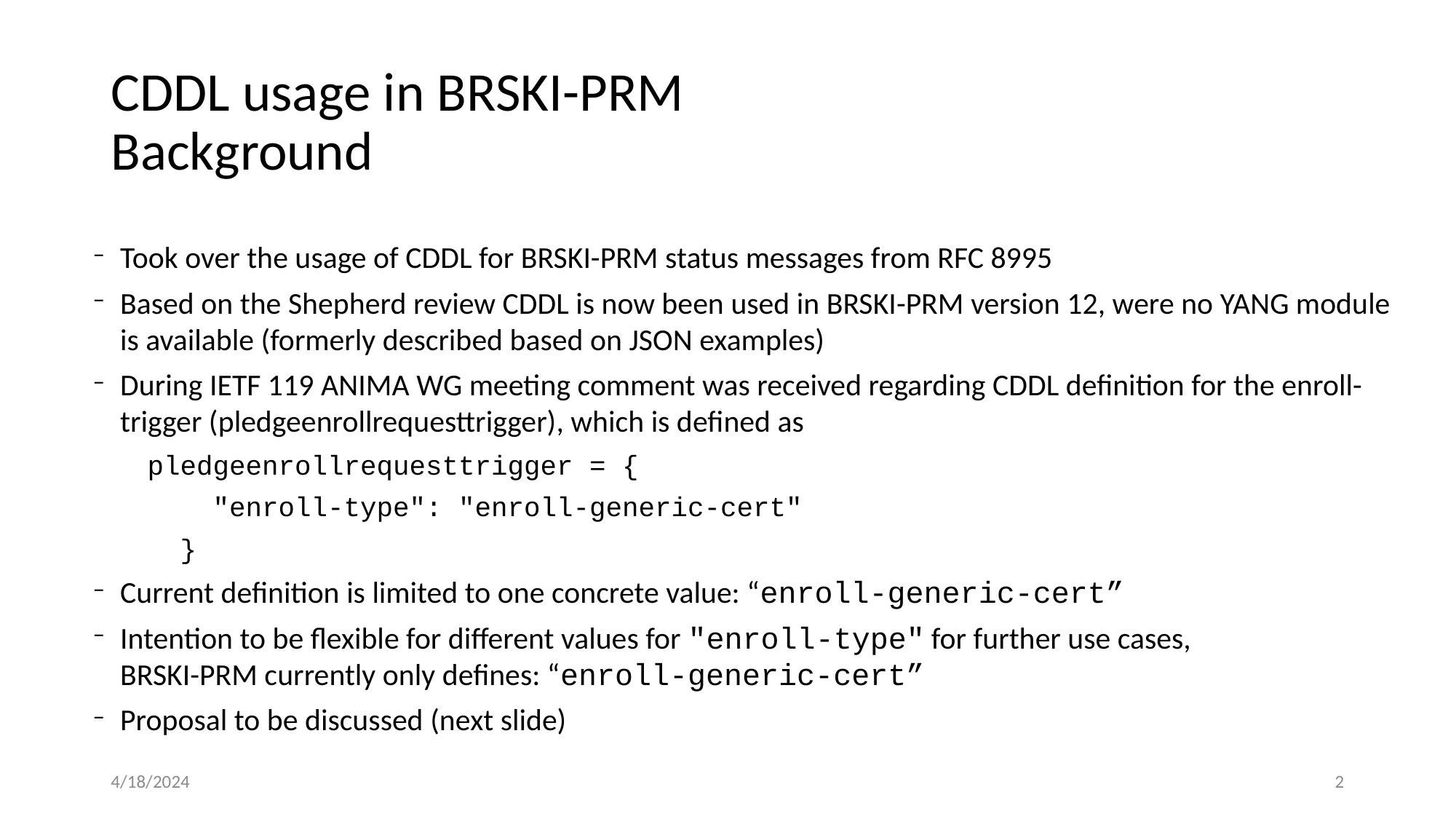

# CDDL usage in BRSKI-PRM Background
Took over the usage of CDDL for BRSKI-PRM status messages from RFC 8995
Based on the Shepherd review CDDL is now been used in BRSKI-PRM version 12, were no YANG module is available (formerly described based on JSON examples)
During IETF 119 ANIMA WG meeting comment was received regarding CDDL definition for the enroll-trigger (pledgeenrollrequesttrigger), which is defined as
pledgeenrollrequesttrigger = {
    "enroll-type": "enroll-generic-cert"
  }
Current definition is limited to one concrete value: “enroll-generic-cert”
Intention to be flexible for different values for "enroll-type" for further use cases,
BRSKI-PRM currently only defines: “enroll-generic-cert”
Proposal to be discussed (next slide)
4/18/2024
2